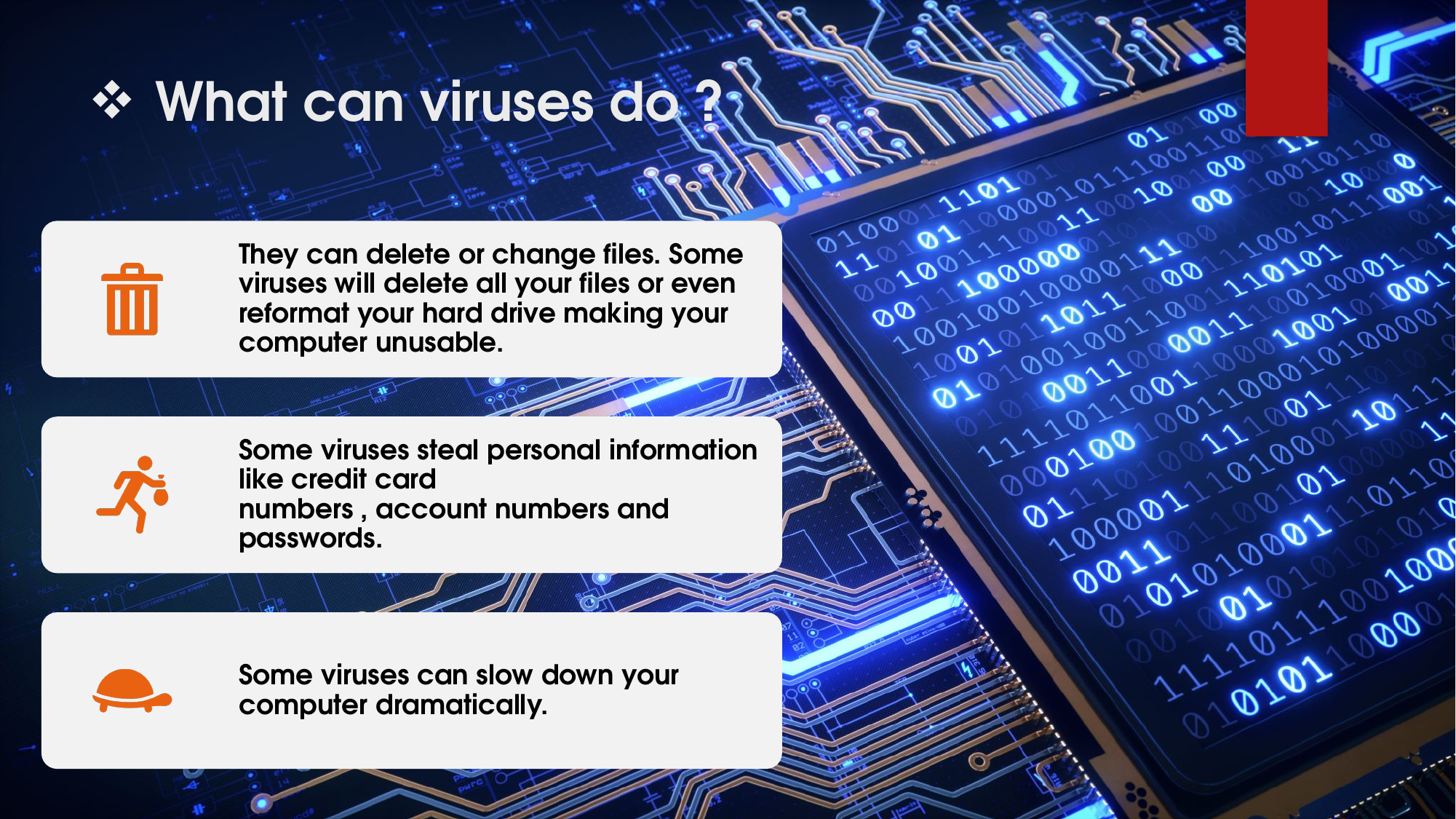

What can viruses do ?
They can delete or change files. Some viruses will delete all your files or even reformat your hard drive making your computer unusable.
Some viruses steal personal information like credit card numbers , account numbers and passwords.
Some viruses can slow down your computer dramatically.